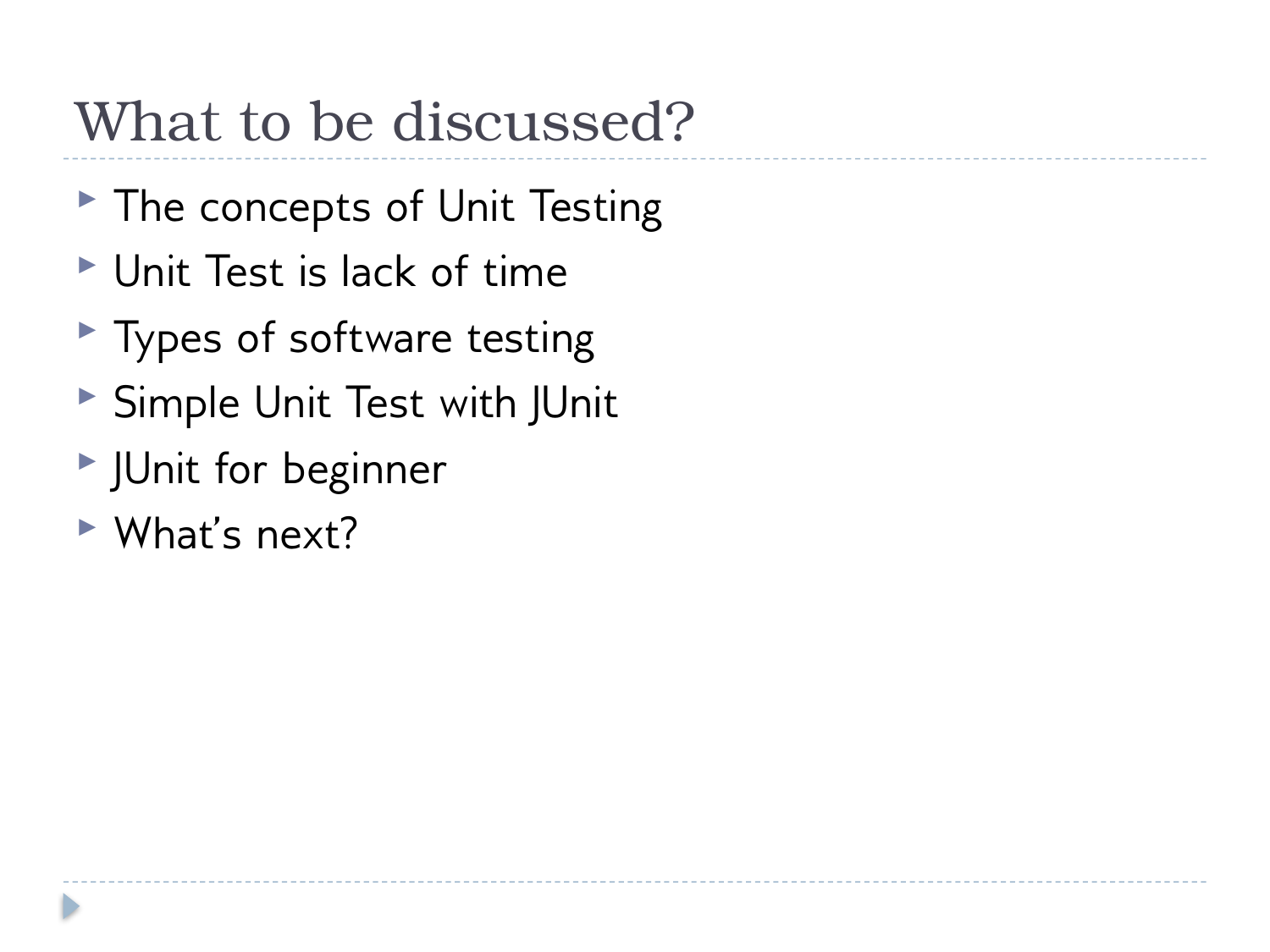

# What to be discussed?
The concepts of Unit Testing
Unit Test is lack of time
Types of software testing
Simple Unit Test with JUnit
JUnit for beginner
What’s next?